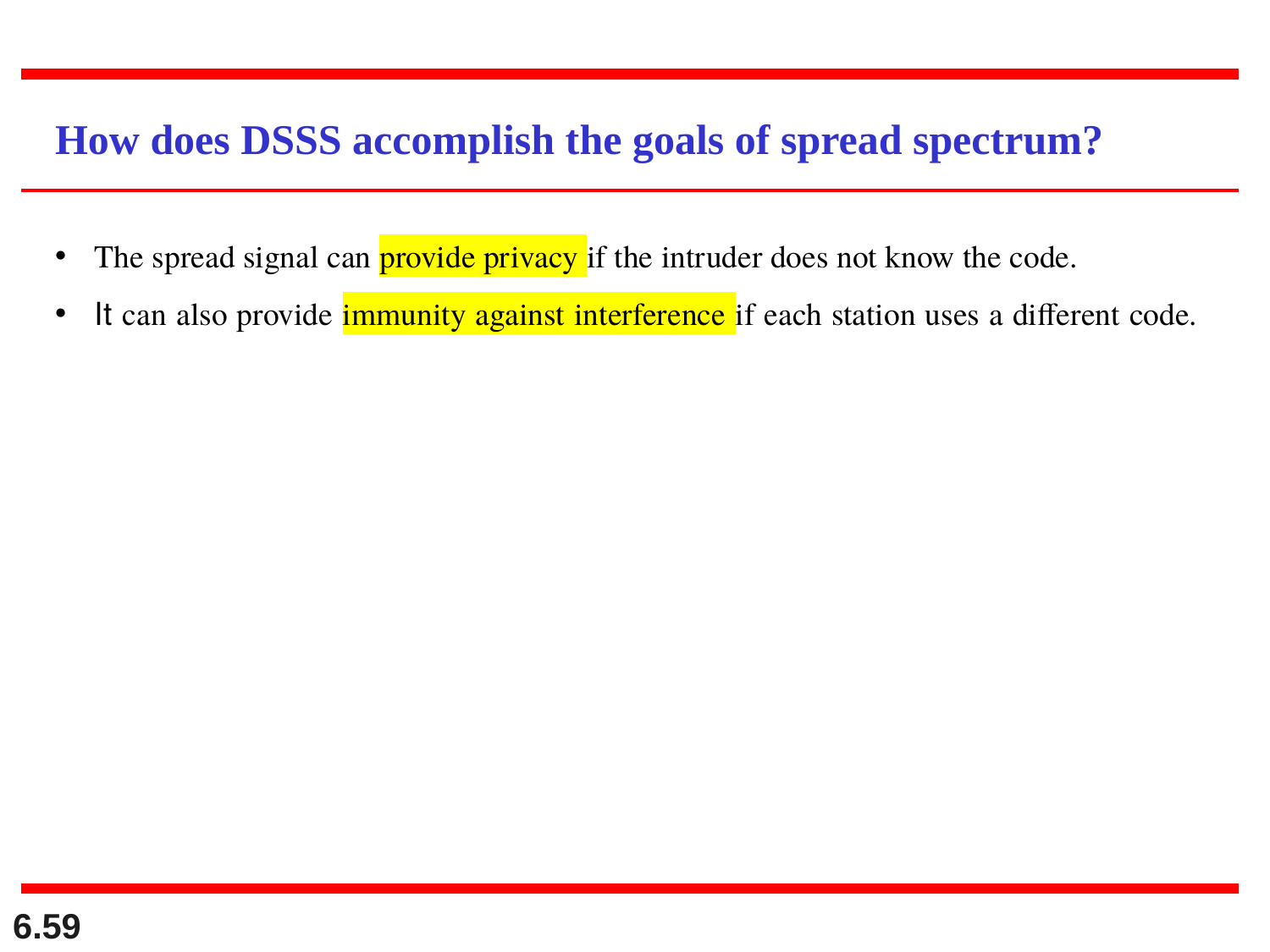

How does DSSS accomplish the goals of spread spectrum?
The spread signal can provide privacy if the intruder does not know the code.
It can also provide immunity against interference if each station uses a different code.

6.59